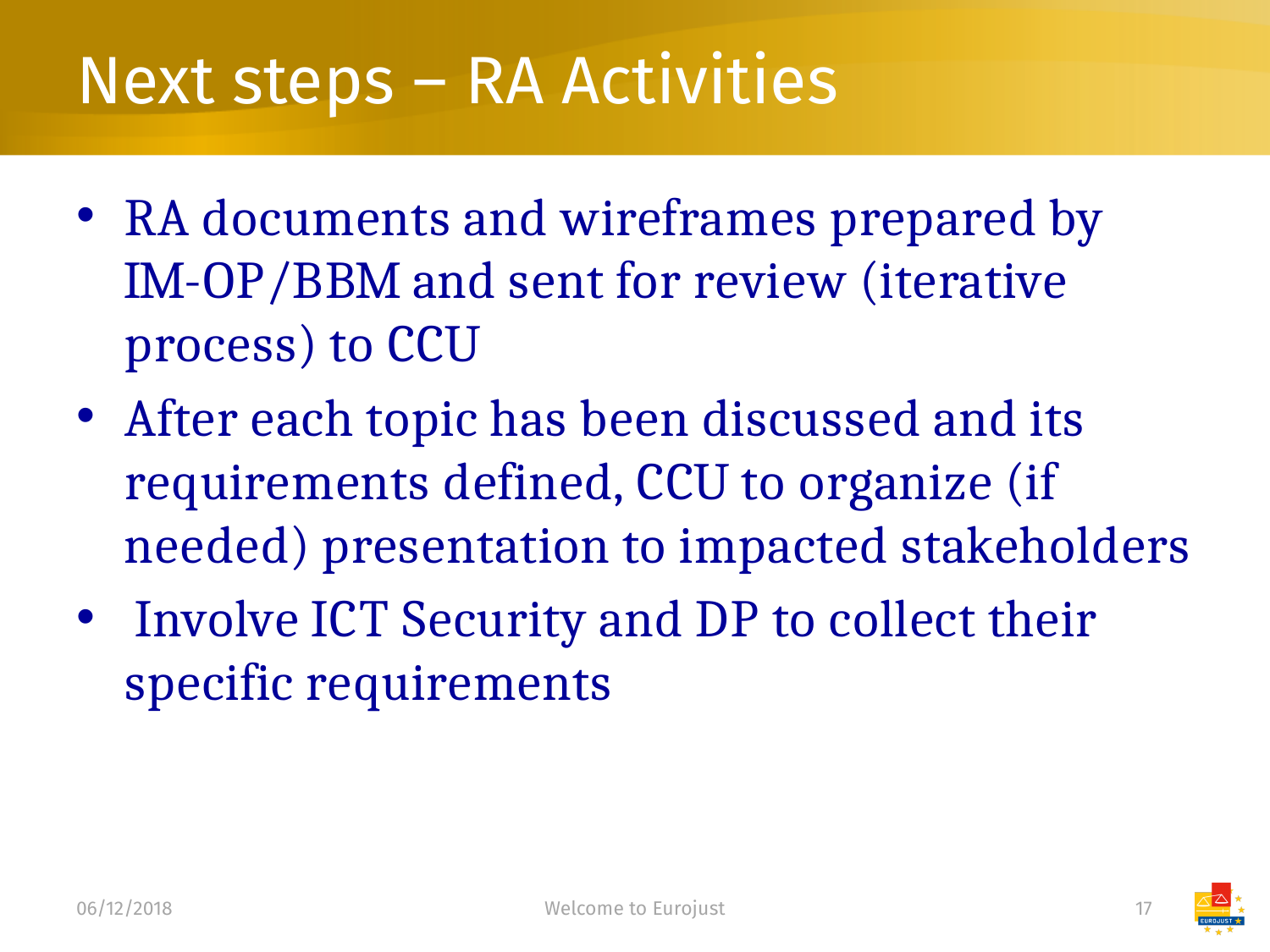

# Next steps – RA Activities
RA documents and wireframes prepared by IM-OP/BBM and sent for review (iterative process) to CCU
After each topic has been discussed and its requirements defined, CCU to organize (if needed) presentation to impacted stakeholders
 Involve ICT Security and DP to collect their specific requirements
06/12/2018
Welcome to Eurojust
17